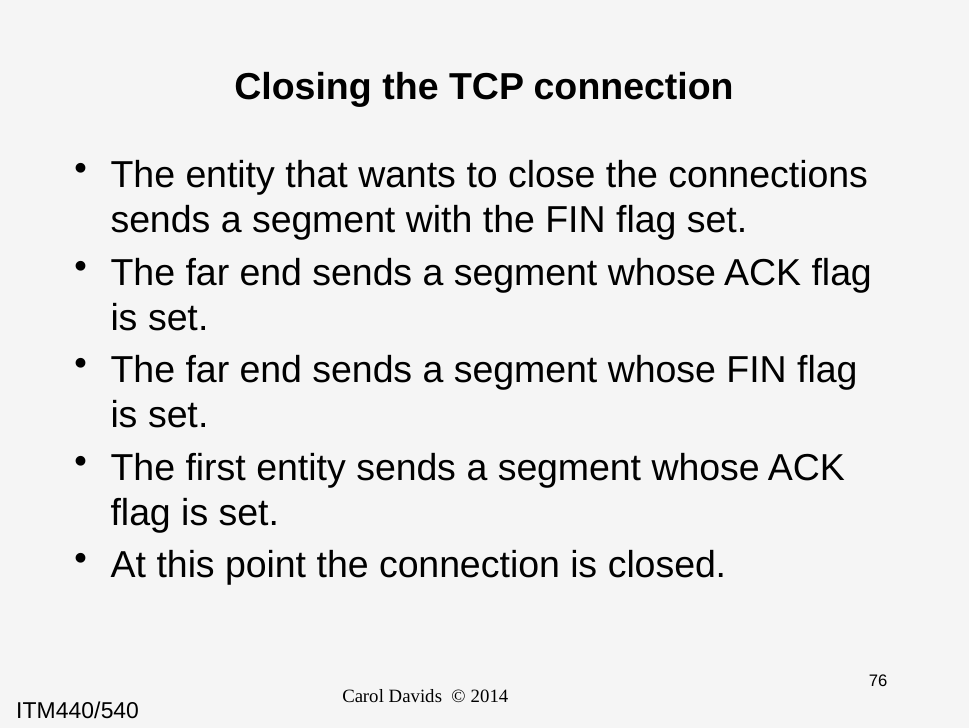

# Closing the TCP connection
The entity that wants to close the connections sends a segment with the FIN flag set.
The far end sends a segment whose ACK flag is set.
The far end sends a segment whose FIN flag is set.
The first entity sends a segment whose ACK flag is set.
At this point the connection is closed.
Carol Davids  © 2014